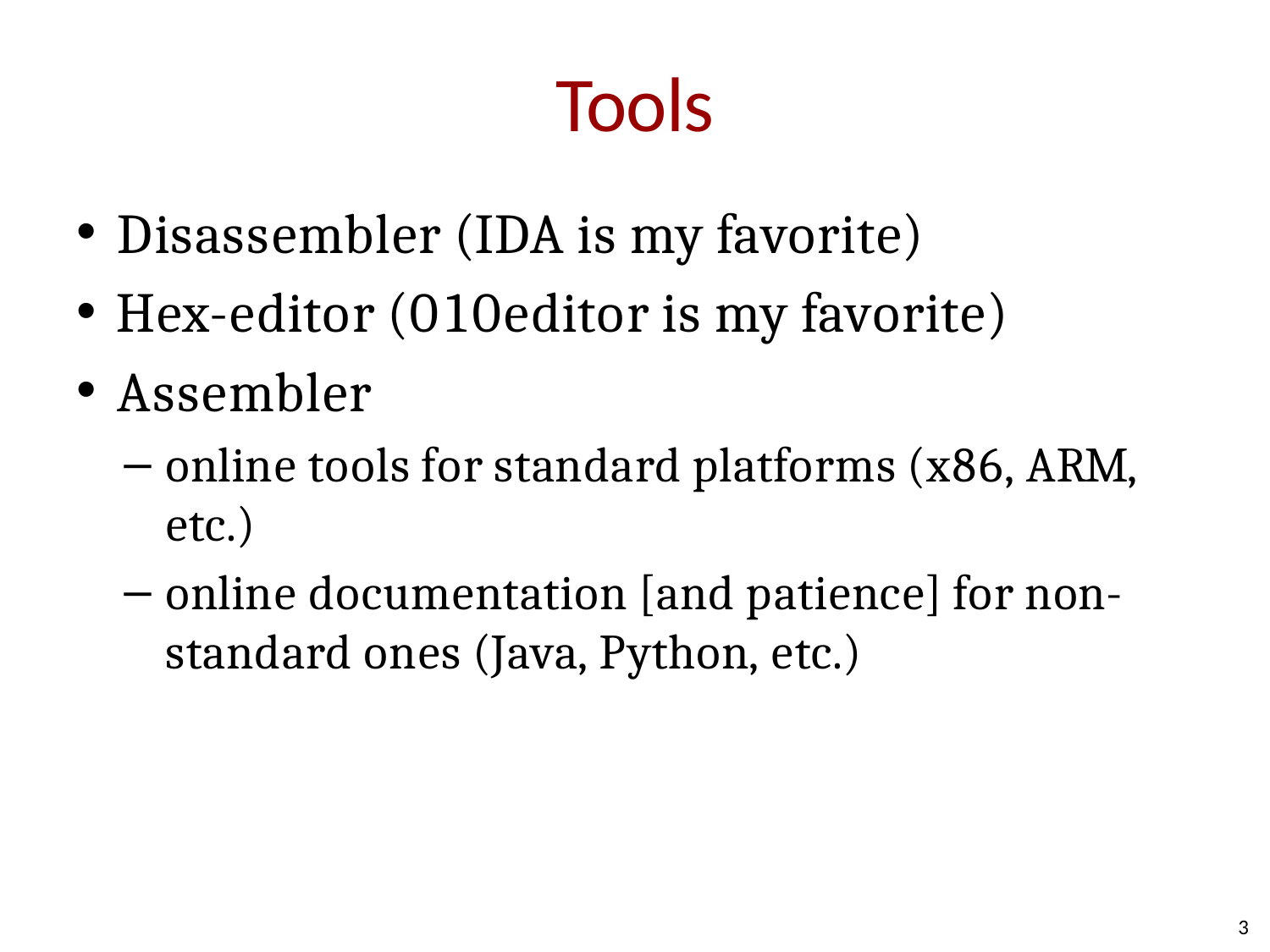

# Tools
Disassembler (IDA is my favorite)
Hex-editor (010editor is my favorite)
Assembler
online tools for standard platforms (x86, ARM, etc.)
online documentation [and patience] for non-standard ones (Java, Python, etc.)
3